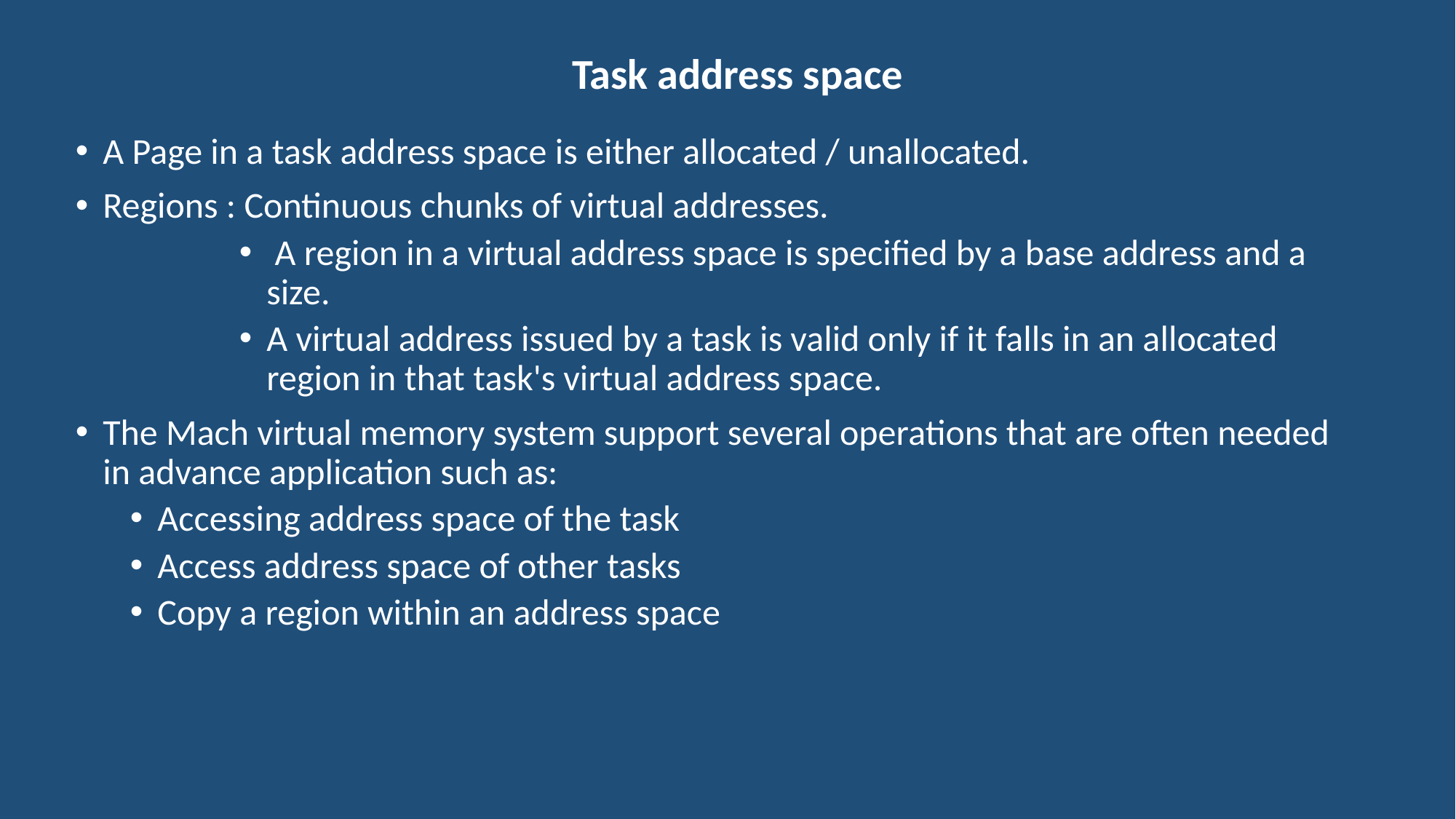

# Task address space
A Page in a task address space is either allocated / unallocated.
Regions : Continuous chunks of virtual addresses.
 A region in a virtual address space is specified by a base address and a size.
A virtual address issued by a task is valid only if it falls in an allocated region in that task's virtual address space.
The Mach virtual memory system support several operations that are often needed in advance application such as:
Accessing address space of the task
Access address space of other tasks
Copy a region within an address space